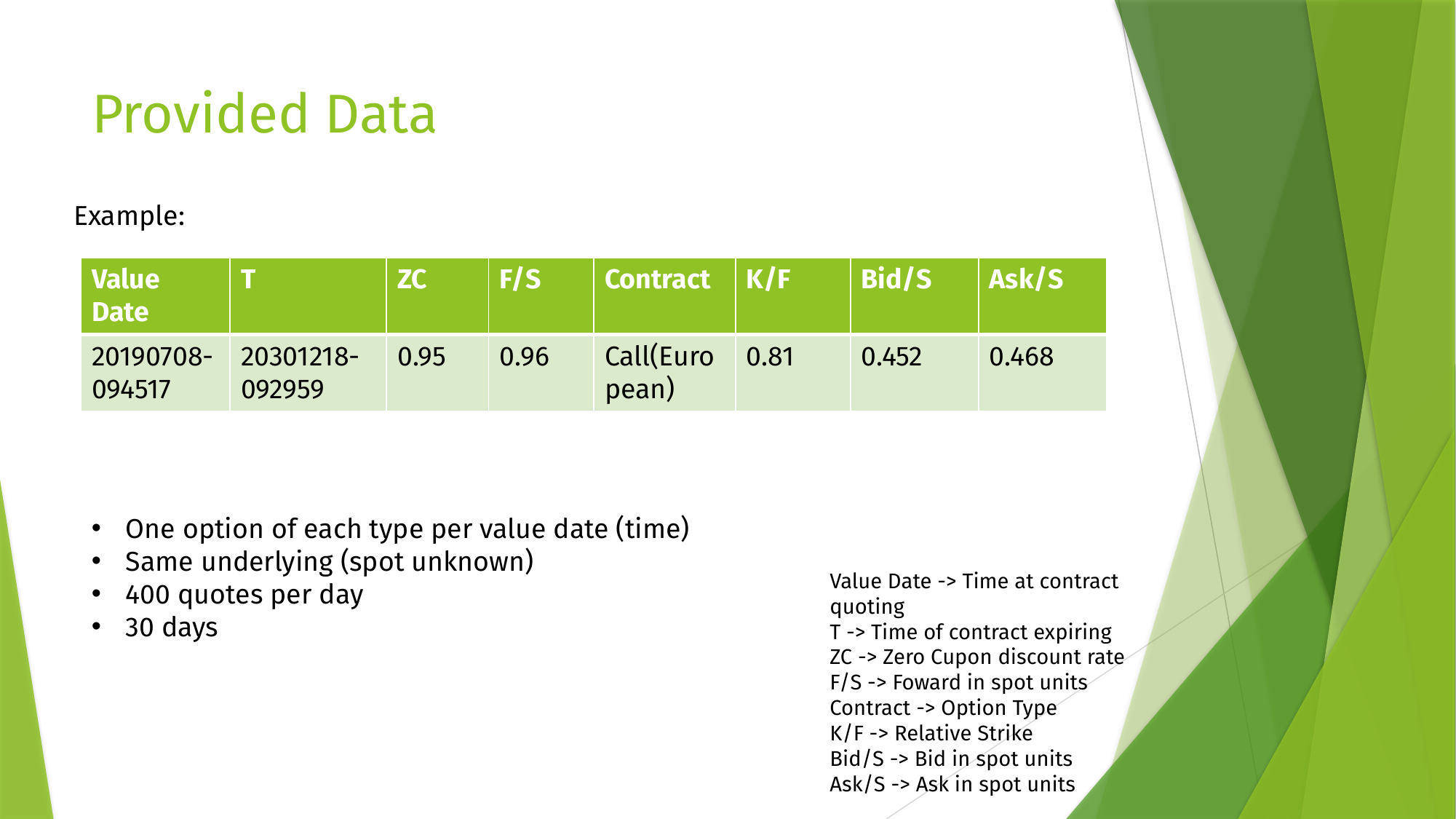

# Provided Data
Example:
| Value Date | T | ZC | F/S | Contract | K/F | Bid/S | Ask/S |
| --- | --- | --- | --- | --- | --- | --- | --- |
| 20190708-094517 | 20301218-092959 | 0.95 | 0.96 | Call(European) | 0.81 | 0.452 | 0.468 |
One option of each type per value date (time)
Same underlying (spot unknown)
400 quotes per day
30 days
Value Date -> Time at contract quoting
T -> Time of contract expiring
ZC -> Zero Cupon discount rate
F/S -> Foward in spot units
Contract -> Option Type
K/F -> Relative Strike
Bid/S -> Bid in spot units
Ask/S -> Ask in spot units